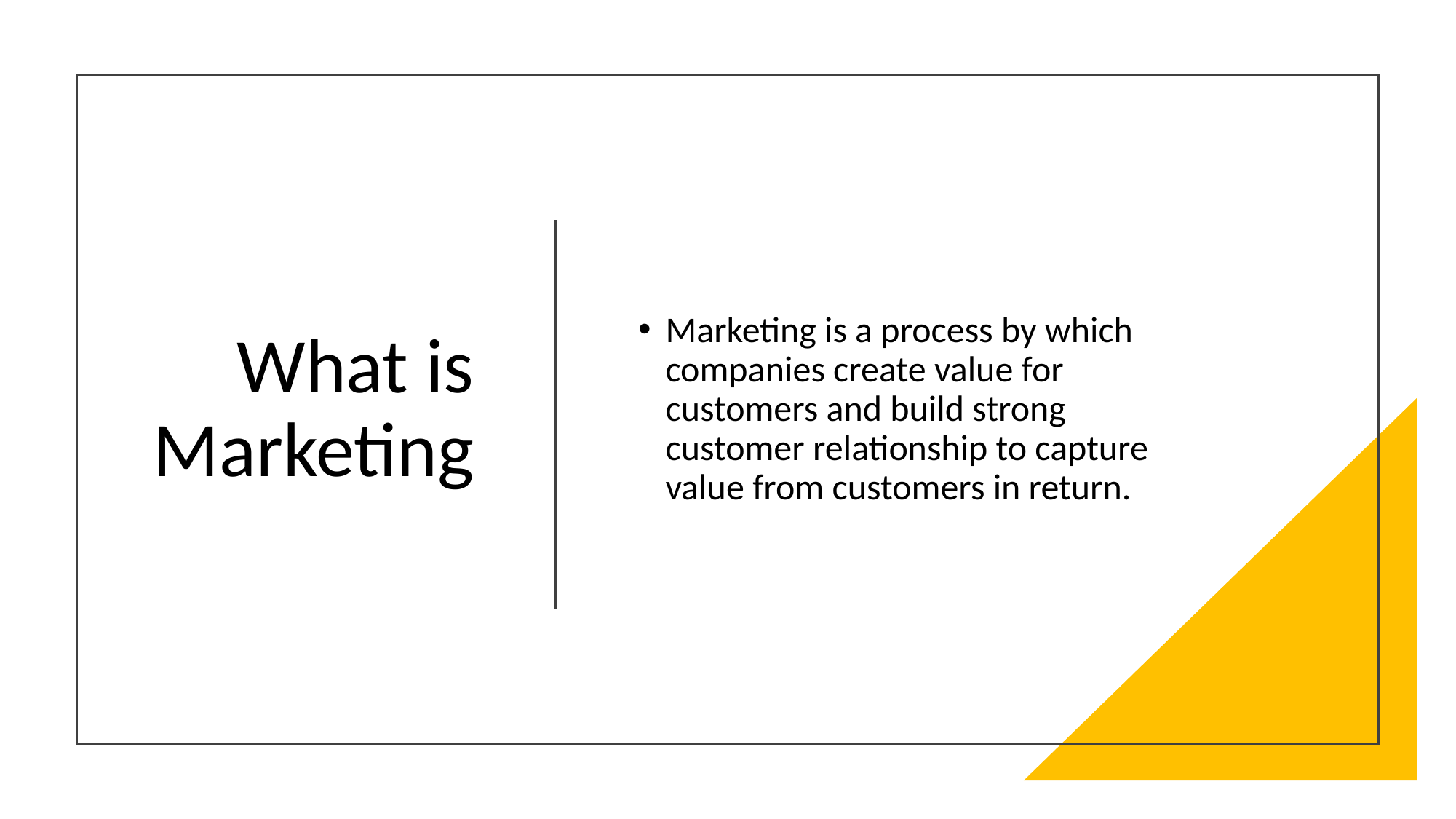

# What is Marketing
Marketing is a process by which companies create value for customers and build strong customer relationship to capture value from customers in return.